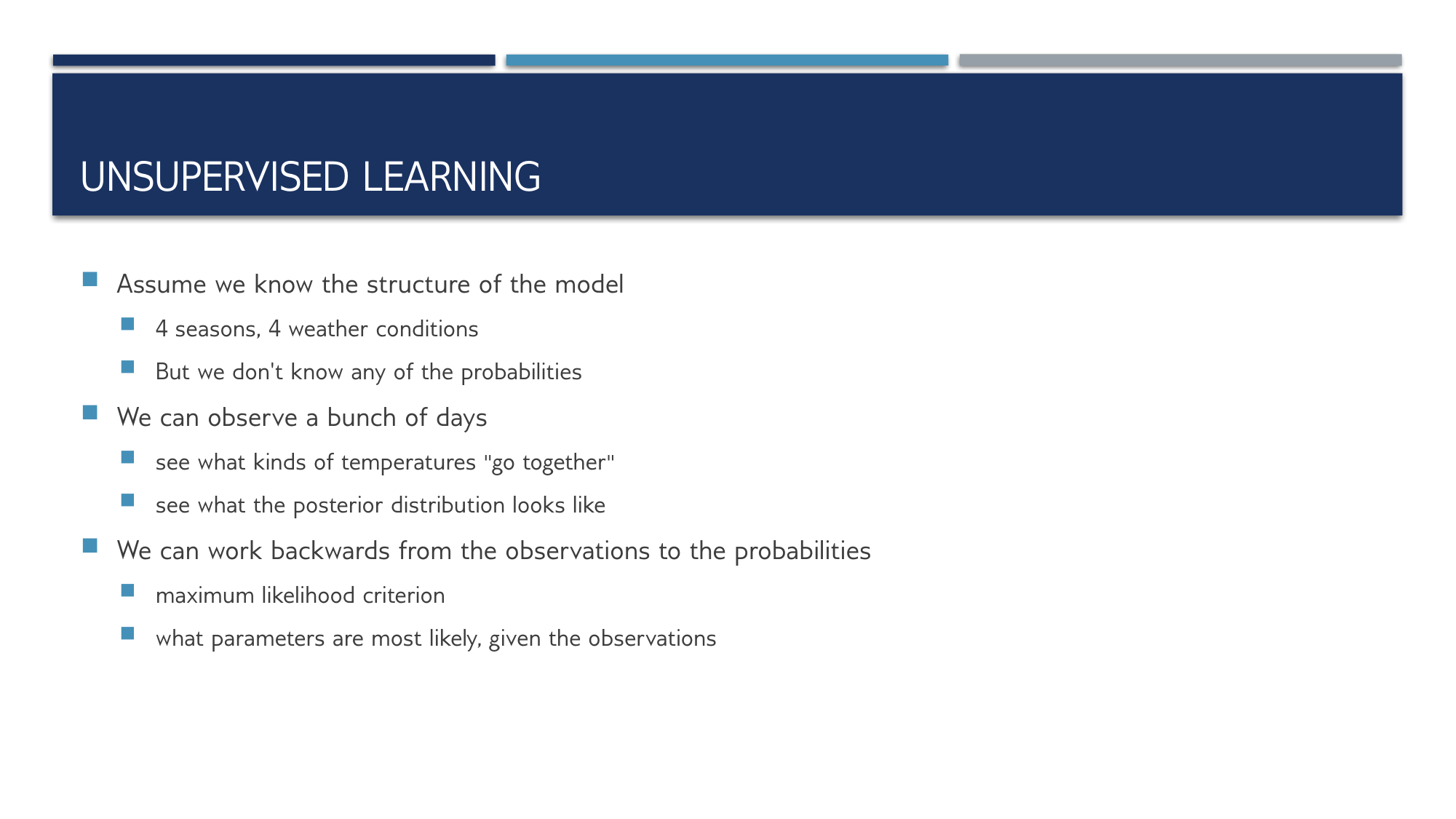

# unsupervised learning
Assume we know the structure of the model
4 seasons, 4 weather conditions
But we don't know any of the probabilities
We can observe a bunch of days
see what kinds of temperatures "go together"
see what the posterior distribution looks like
We can work backwards from the observations to the probabilities
maximum likelihood criterion
what parameters are most likely, given the observations